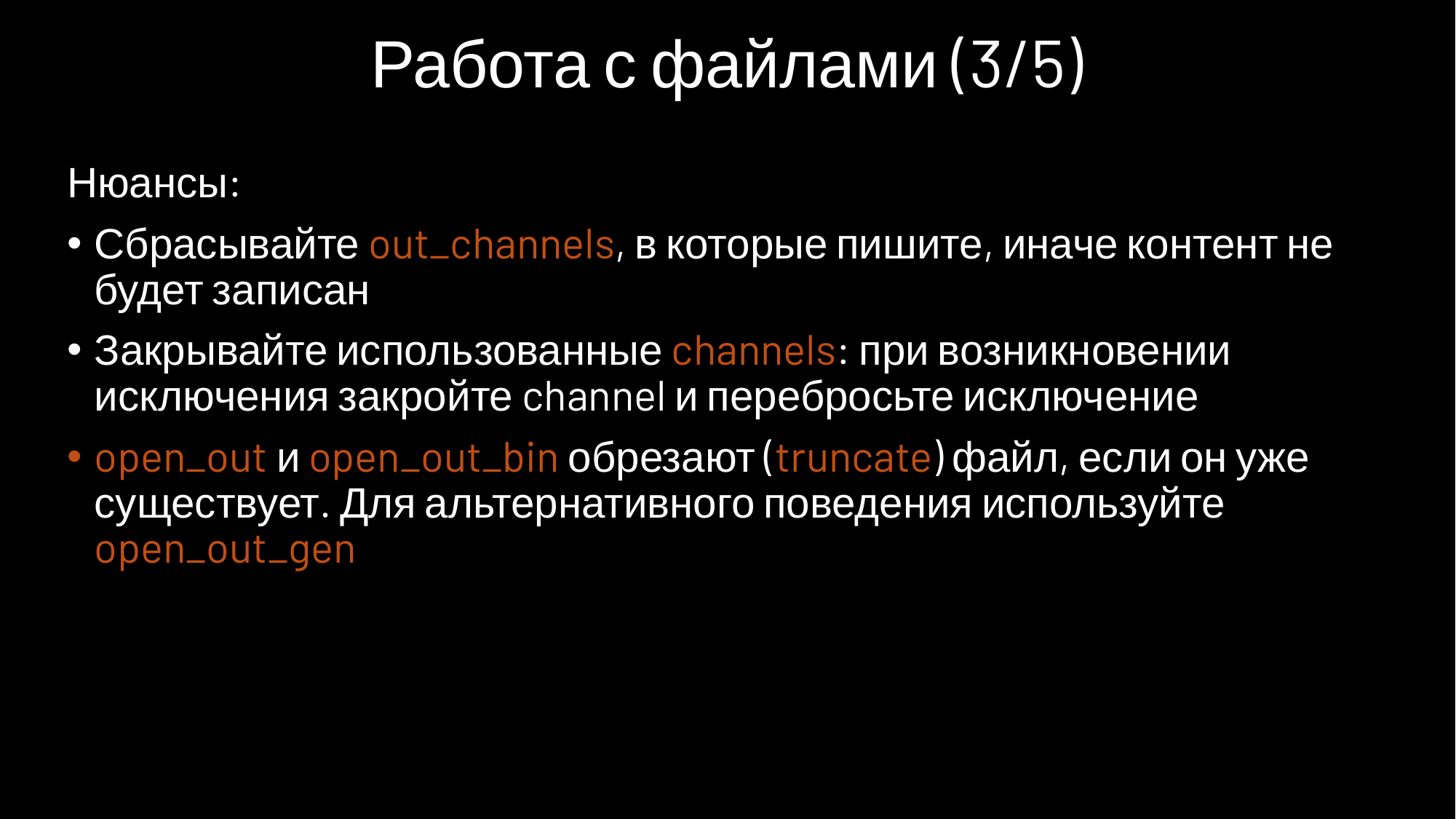

# Работа с файлами (3/5)
Нюансы:
Сбрасывайте out_channels, в которые пишите, иначе контент не будет записан
Закрывайте использованные channels: при возникновении исключения закройте channel и перебросьте исключение
open_out и open_out_bin обрезают (truncate) файл, если он уже существует. Для альтернативного поведения используйте open_out_gen